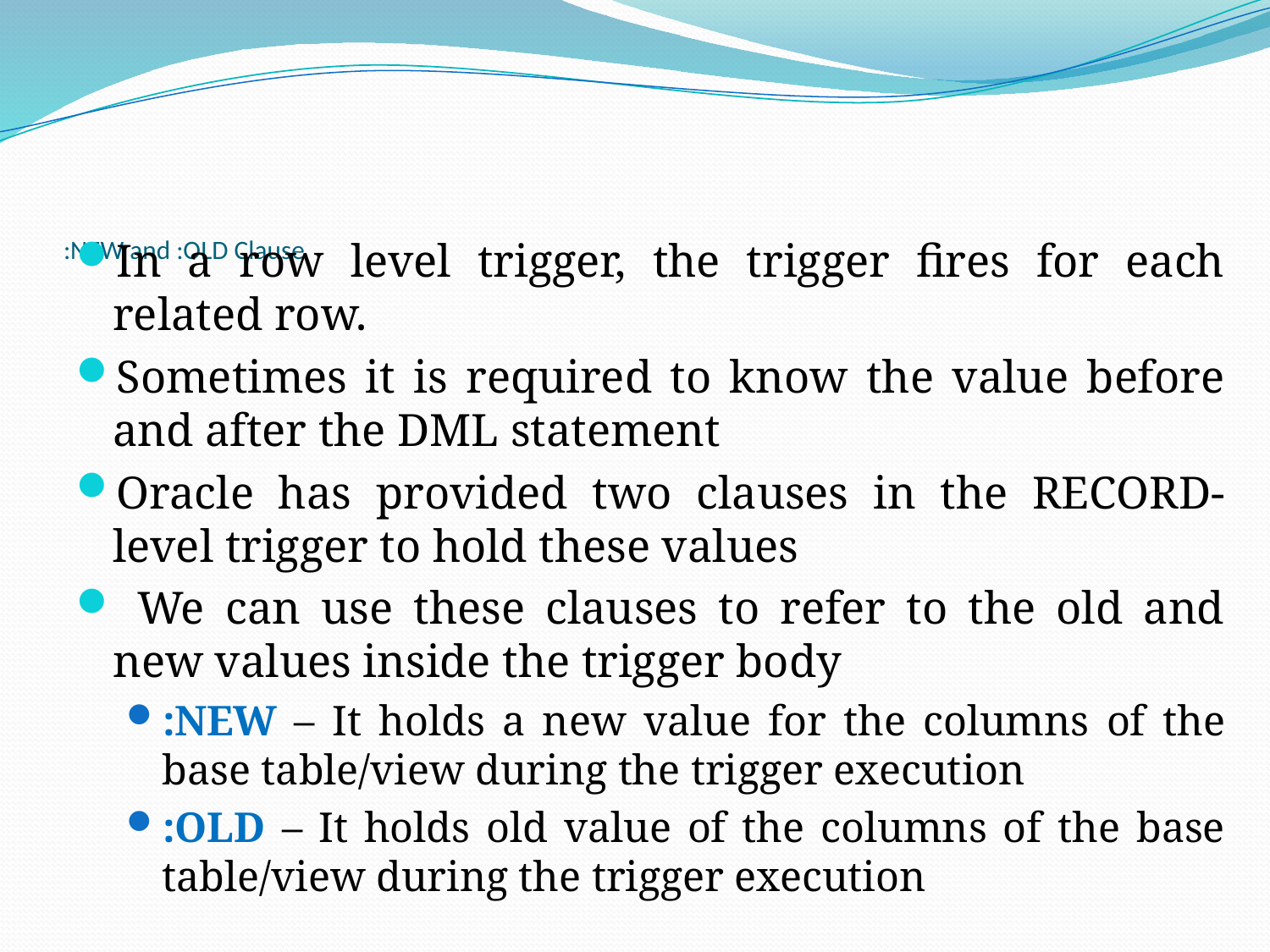

# :NEW and :OLD Clause
In a row level trigger, the trigger fires for each related row.
Sometimes it is required to know the value before and after the DML statement
Oracle has provided two clauses in the RECORD-level trigger to hold these values
 We can use these clauses to refer to the old and new values inside the trigger body
:NEW – It holds a new value for the columns of the base table/view during the trigger execution
:OLD – It holds old value of the columns of the base table/view during the trigger execution